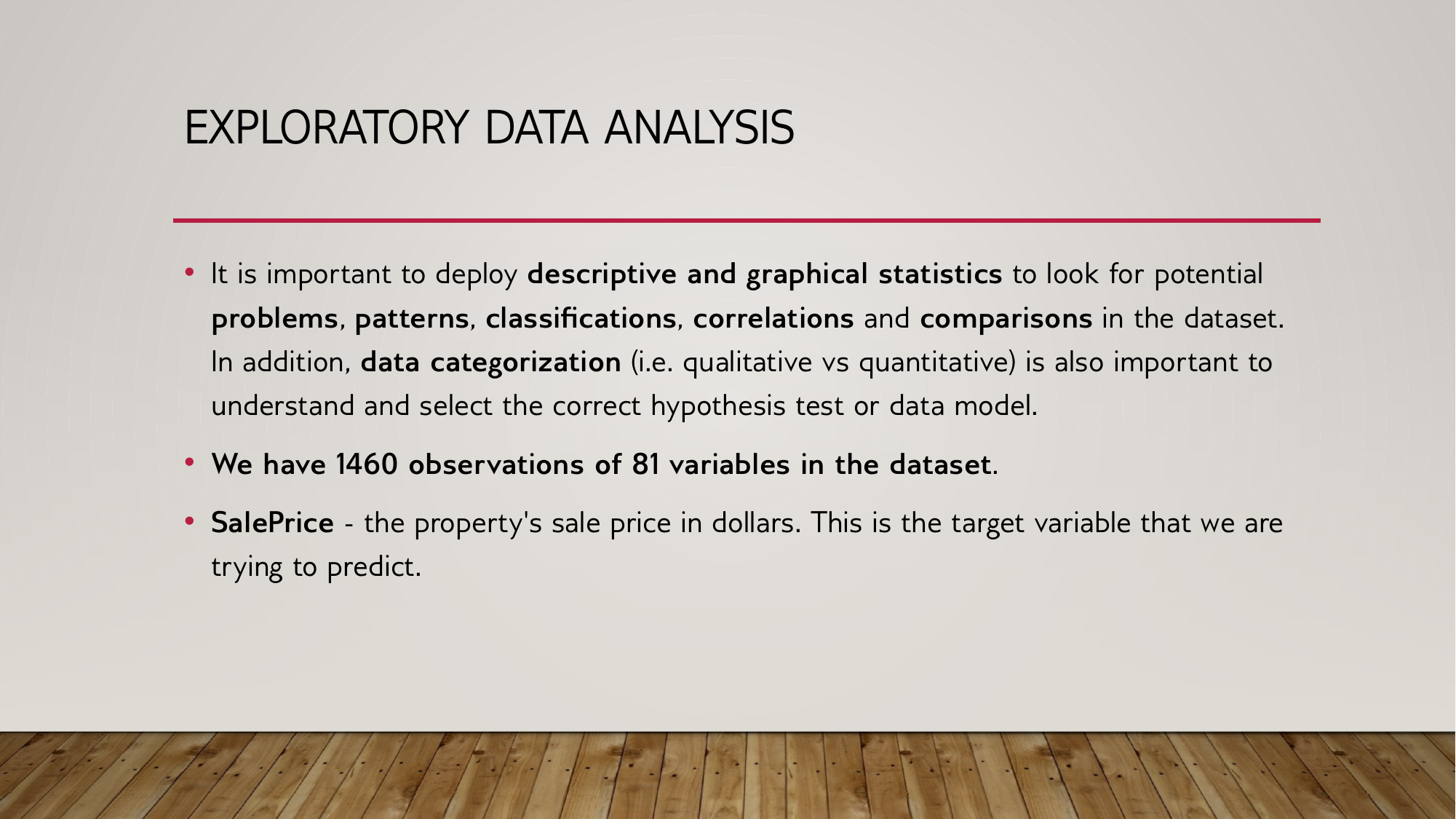

# Exploratory data analysis
It is important to deploy descriptive and graphical statistics to look for potential problems, patterns, classifications, correlations and comparisons in the dataset. In addition, data categorization (i.e. qualitative vs quantitative) is also important to understand and select the correct hypothesis test or data model.
We have 1460 observations of 81 variables in the dataset.
SalePrice - the property's sale price in dollars. This is the target variable that we are trying to predict.